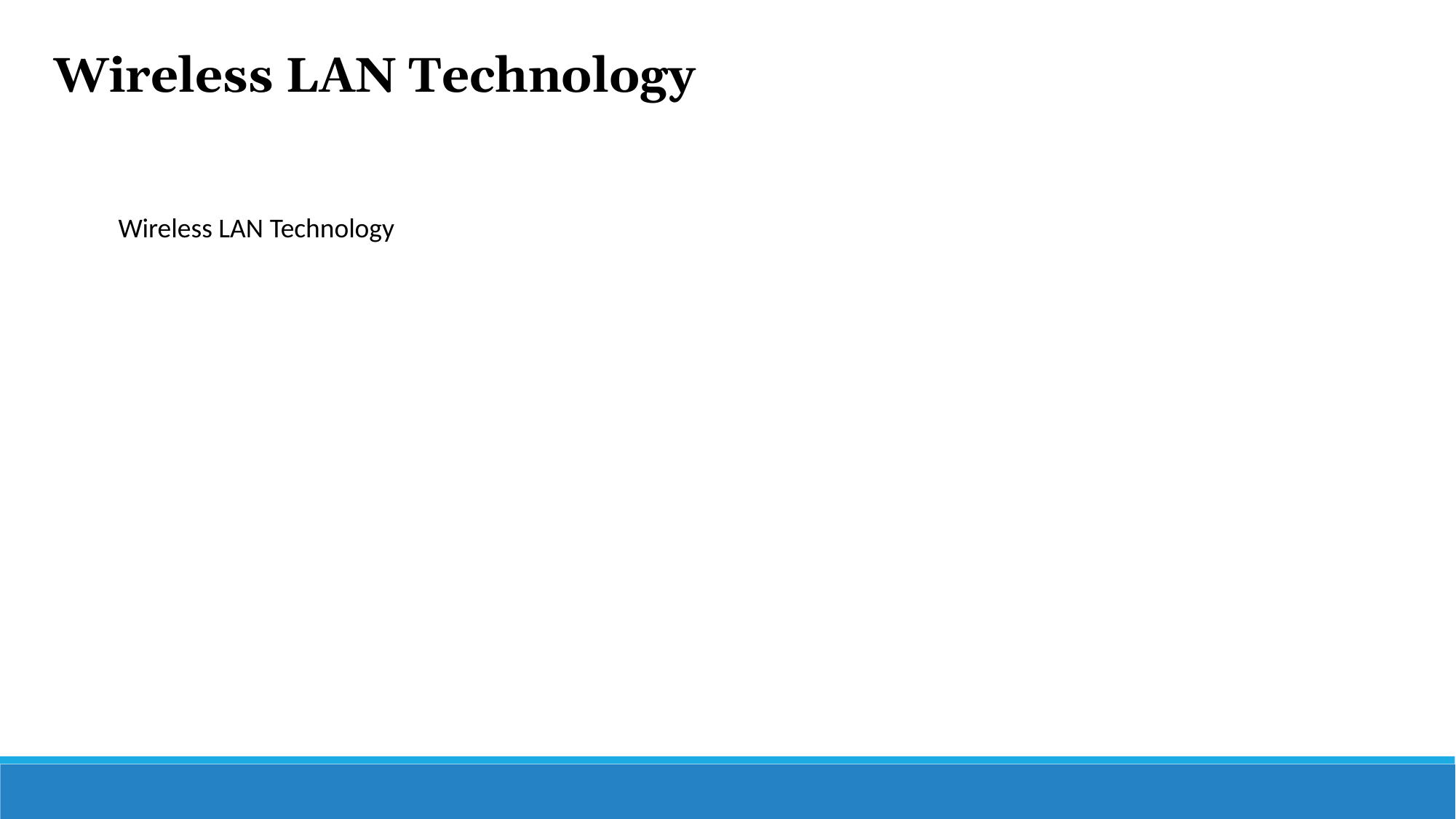

# Wireless LAN Technology
Wireless LAN Technology